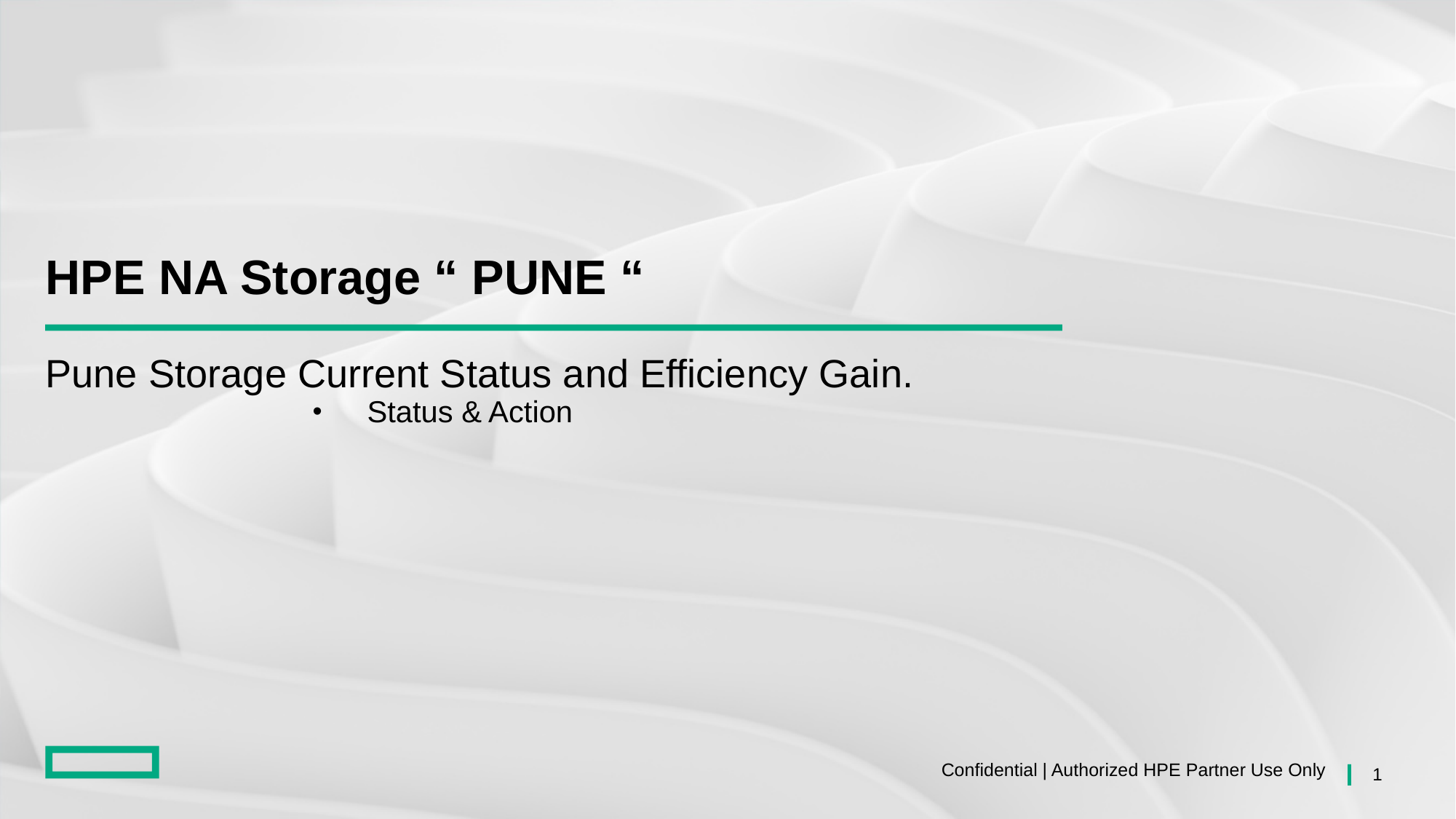

# HPE NA Storage “ PUNE “
Pune Storage Current Status and Efficiency Gain.
Status & Action
1
Confidential | Authorized HPE Partner Use Only